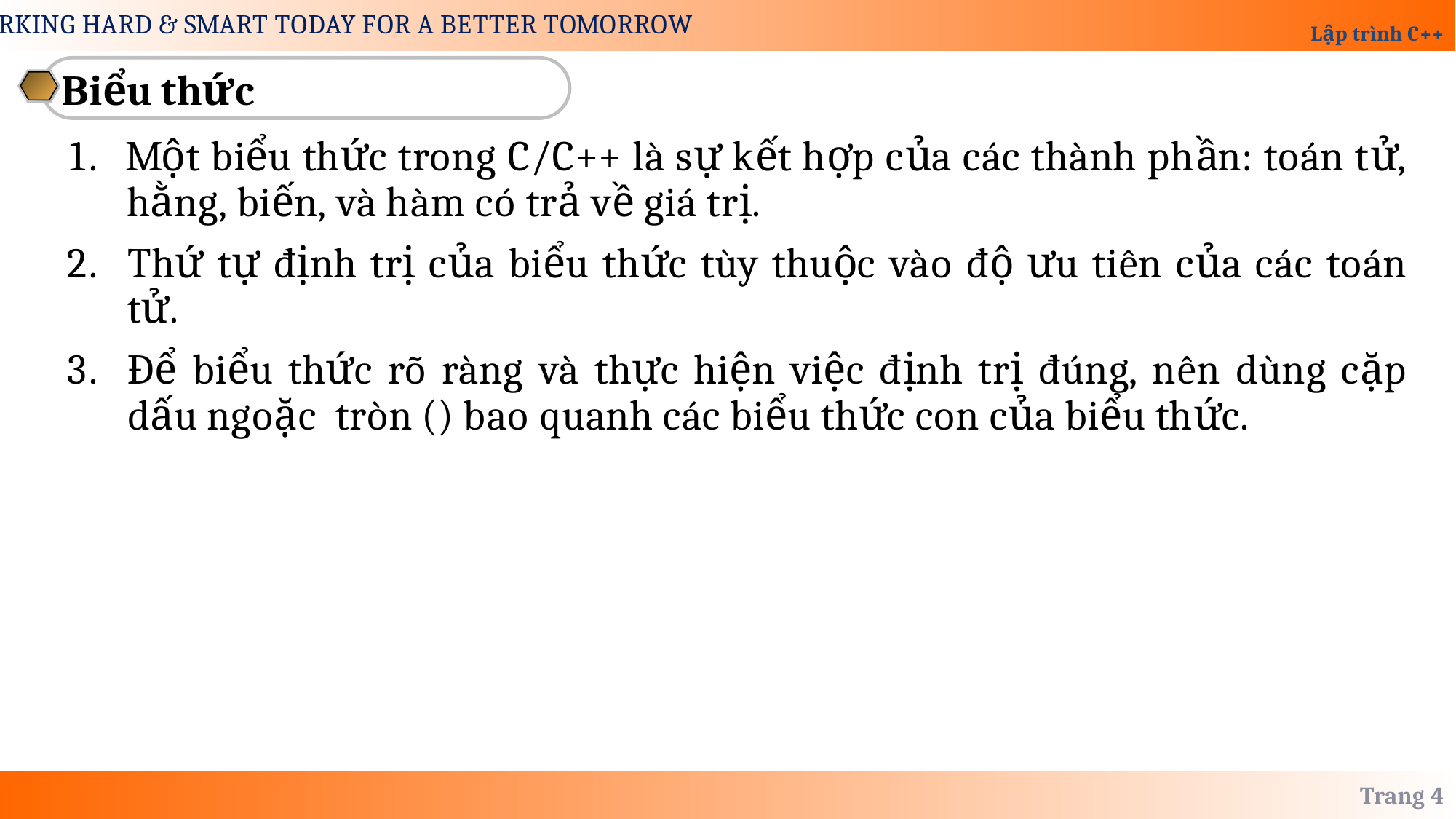

Biểu thức

Một biểu thức trong C/C++ là sự kết hợp của các thành phần: toán tử, hằng, biến, và hàm có trả về giá trị.
Thứ tự định trị của biểu thức tùy thuộc vào độ ưu tiên của các toán tử.
Để biểu thức rõ ràng và thực hiện việc định trị đúng, nên dùng cặp dấu ngoặc  tròn () bao quanh các biểu thức con của biểu thức.
Trang 4